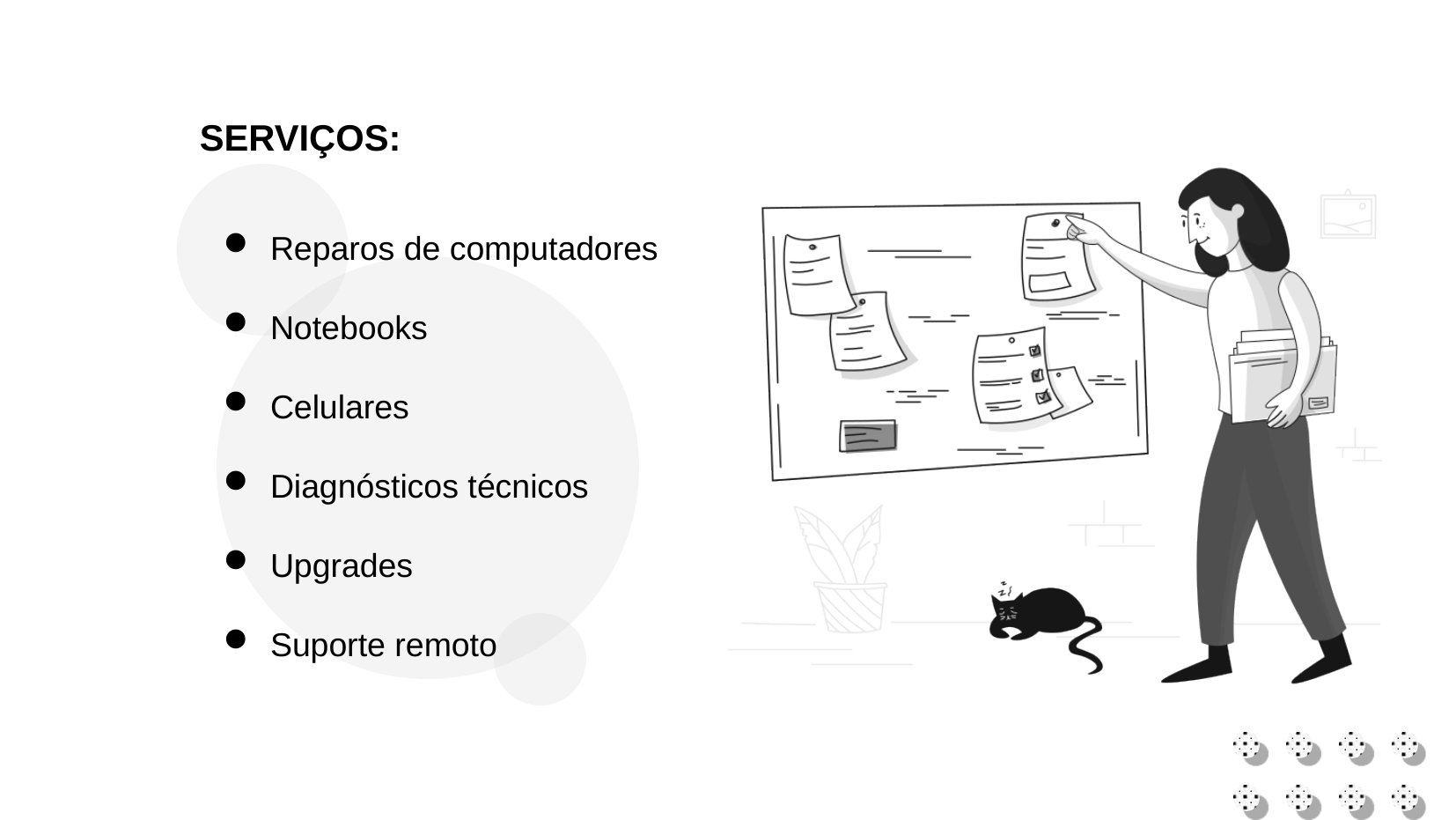

# SERVIÇOS:
Reparos de computadores

Notebooks

Celulares

Diagnósticos técnicos

Upgrades

Suporte remoto